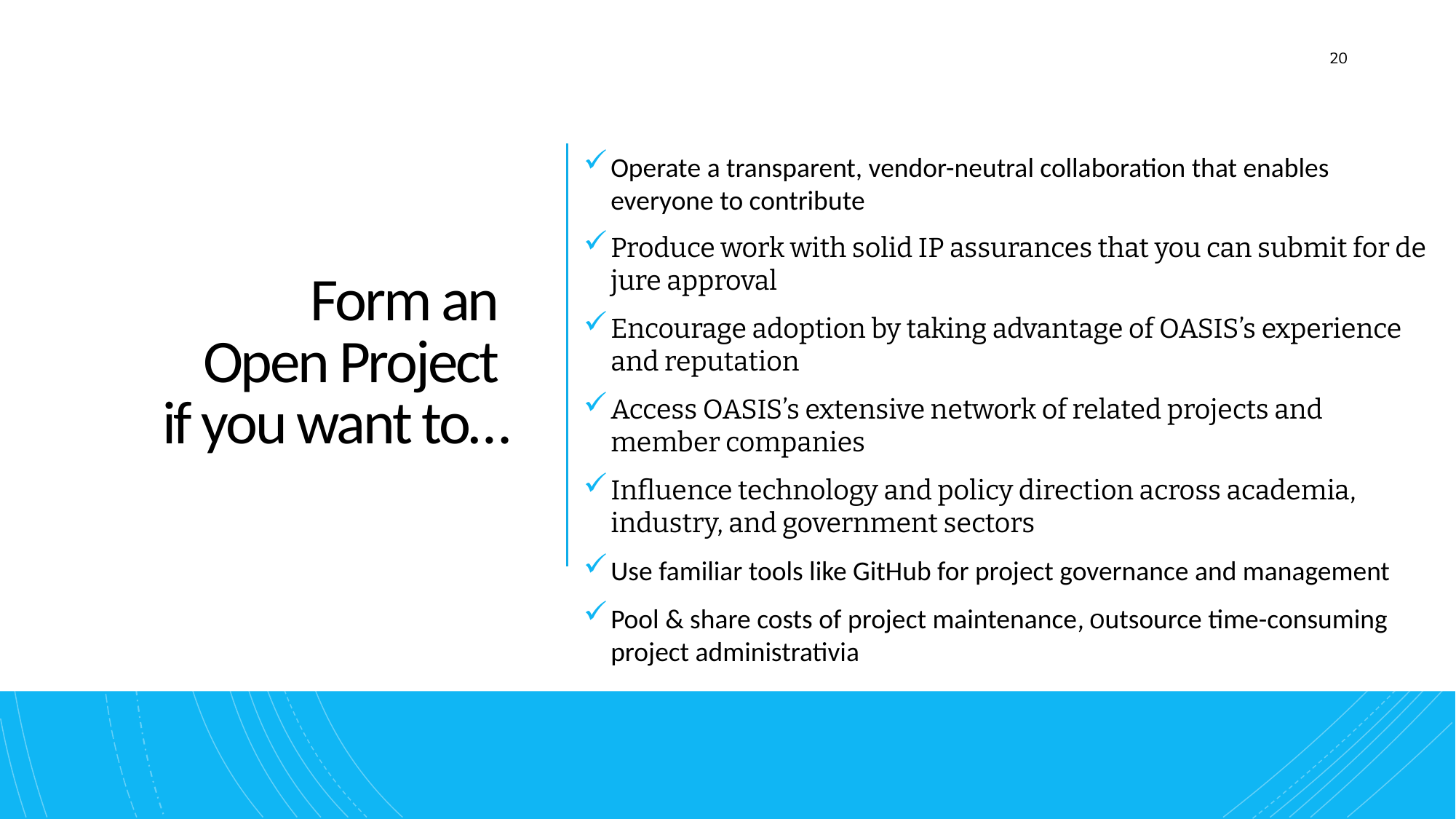

20
# Form an Open Project if you want to…
Operate a transparent, vendor-neutral collaboration that enables everyone to contribute
Produce work with solid IP assurances that you can submit for de jure approval
Encourage adoption by taking advantage of OASIS’s experience and reputation
Access OASIS’s extensive network of related projects and member companies
Influence technology and policy direction across academia, industry, and government sectors
Use familiar tools like GitHub for project governance and management
Pool & share costs of project maintenance, outsource time-consuming project administrativia